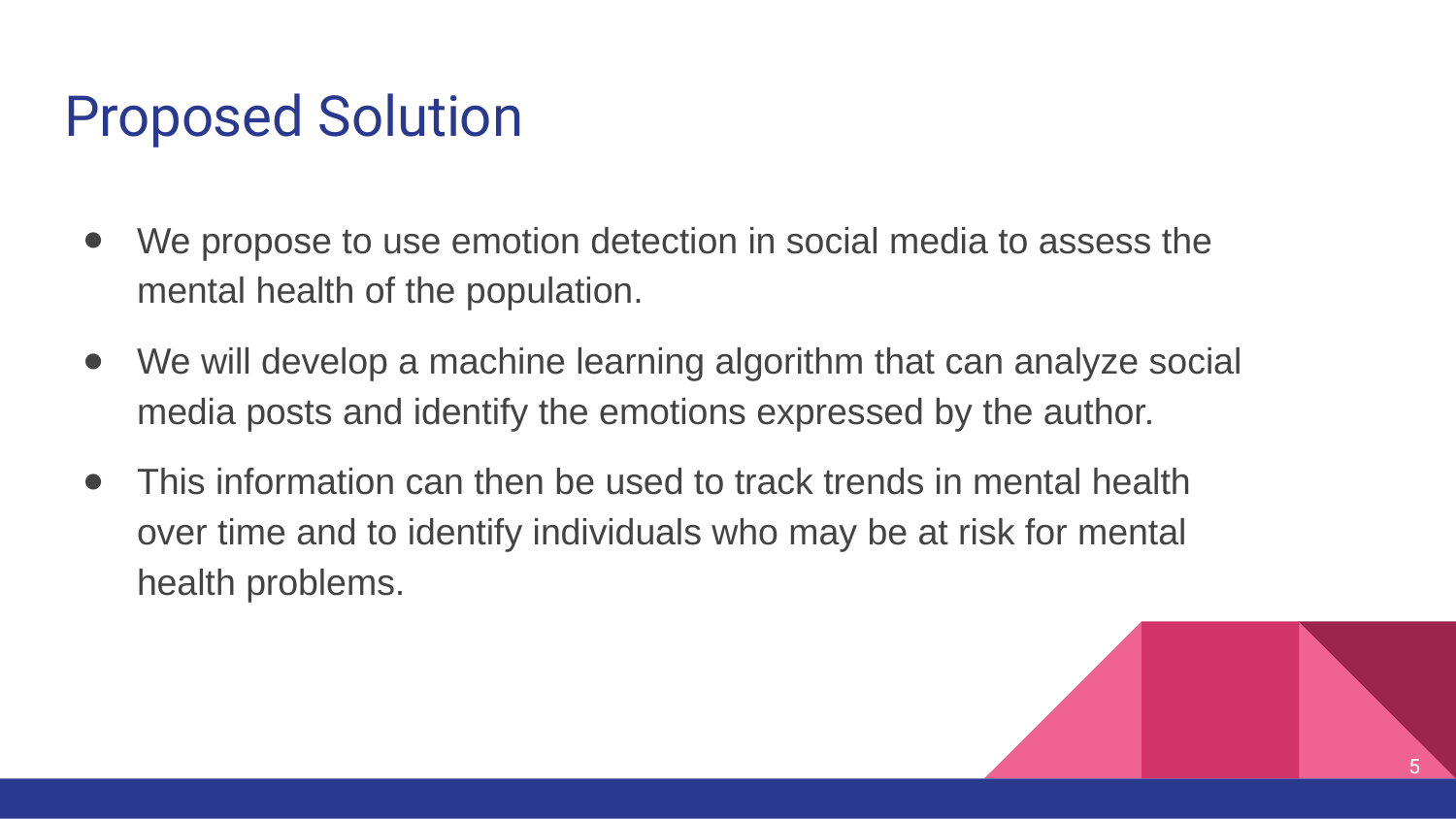

# Proposed Solution
We propose to use emotion detection in social media to assess the mental health of the population.
We will develop a machine learning algorithm that can analyze social media posts and identify the emotions expressed by the author.
This information can then be used to track trends in mental health over time and to identify individuals who may be at risk for mental health problems.
5